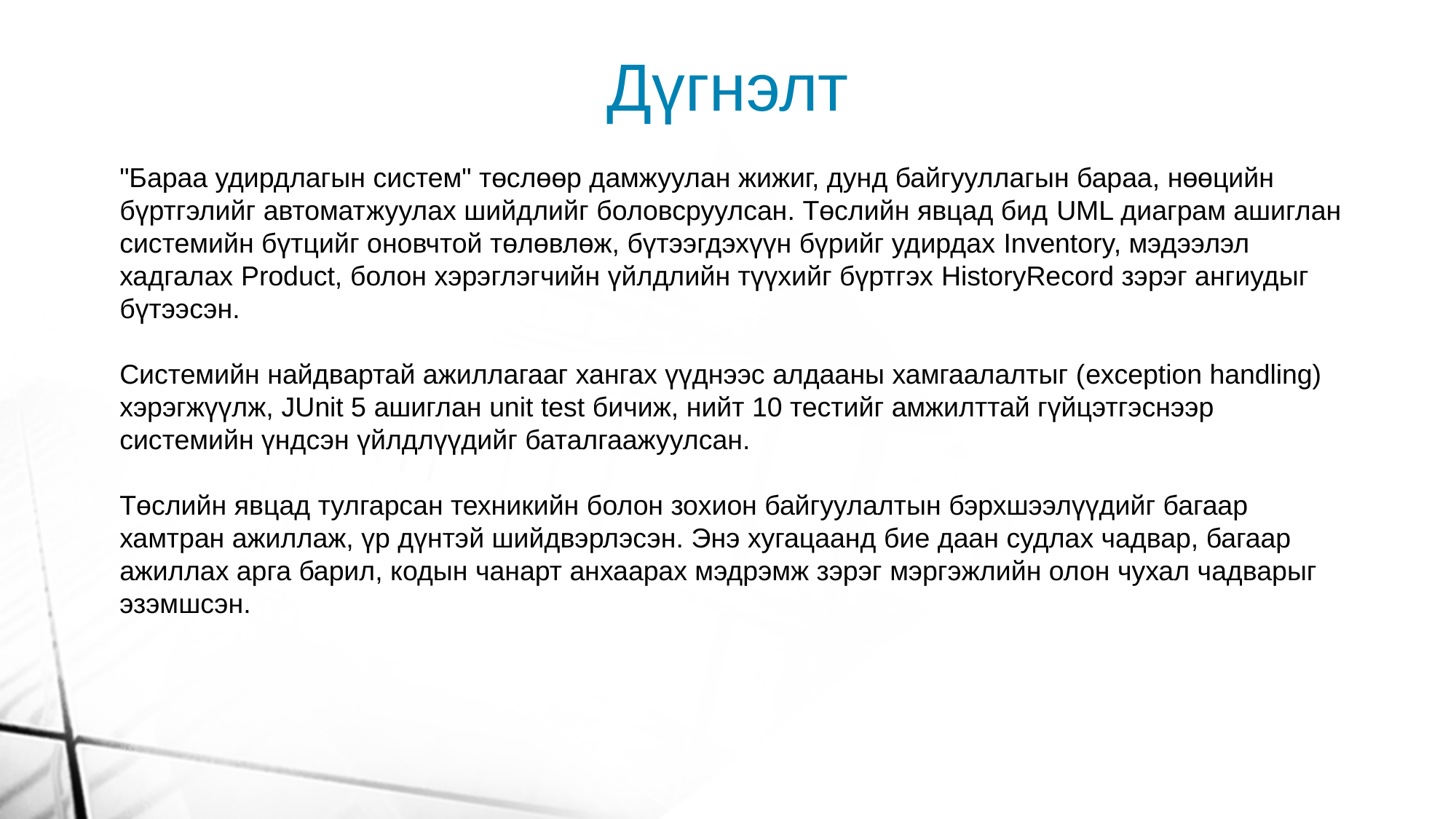

Дүгнэлт
"Бараа удирдлагын систем" төслөөр дамжуулан жижиг, дунд байгууллагын бараа, нөөцийн бүртгэлийг автоматжуулах шийдлийг боловсруулсан. Төслийн явцад бид UML диаграм ашиглан системийн бүтцийг оновчтой төлөвлөж, бүтээгдэхүүн бүрийг удирдах Inventory, мэдээлэл хадгалах Product, болон хэрэглэгчийн үйлдлийн түүхийг бүртгэх HistoryRecord зэрэг ангиудыг бүтээсэн.

Системийн найдвартай ажиллагааг хангах үүднээс алдааны хамгаалалтыг (exception handling) хэрэгжүүлж, JUnit 5 ашиглан unit test бичиж, нийт 10 тестийг амжилттай гүйцэтгэснээр системийн үндсэн үйлдлүүдийг баталгаажуулсан.

Төслийн явцад тулгарсан техникийн болон зохион байгуулалтын бэрхшээлүүдийг багаар хамтран ажиллаж, үр дүнтэй шийдвэрлэсэн. Энэ хугацаанд бие даан судлах чадвар, багаар ажиллах арга барил, кодын чанарт анхаарах мэдрэмж зэрэг мэргэжлийн олон чухал чадварыг эзэмшсэн.